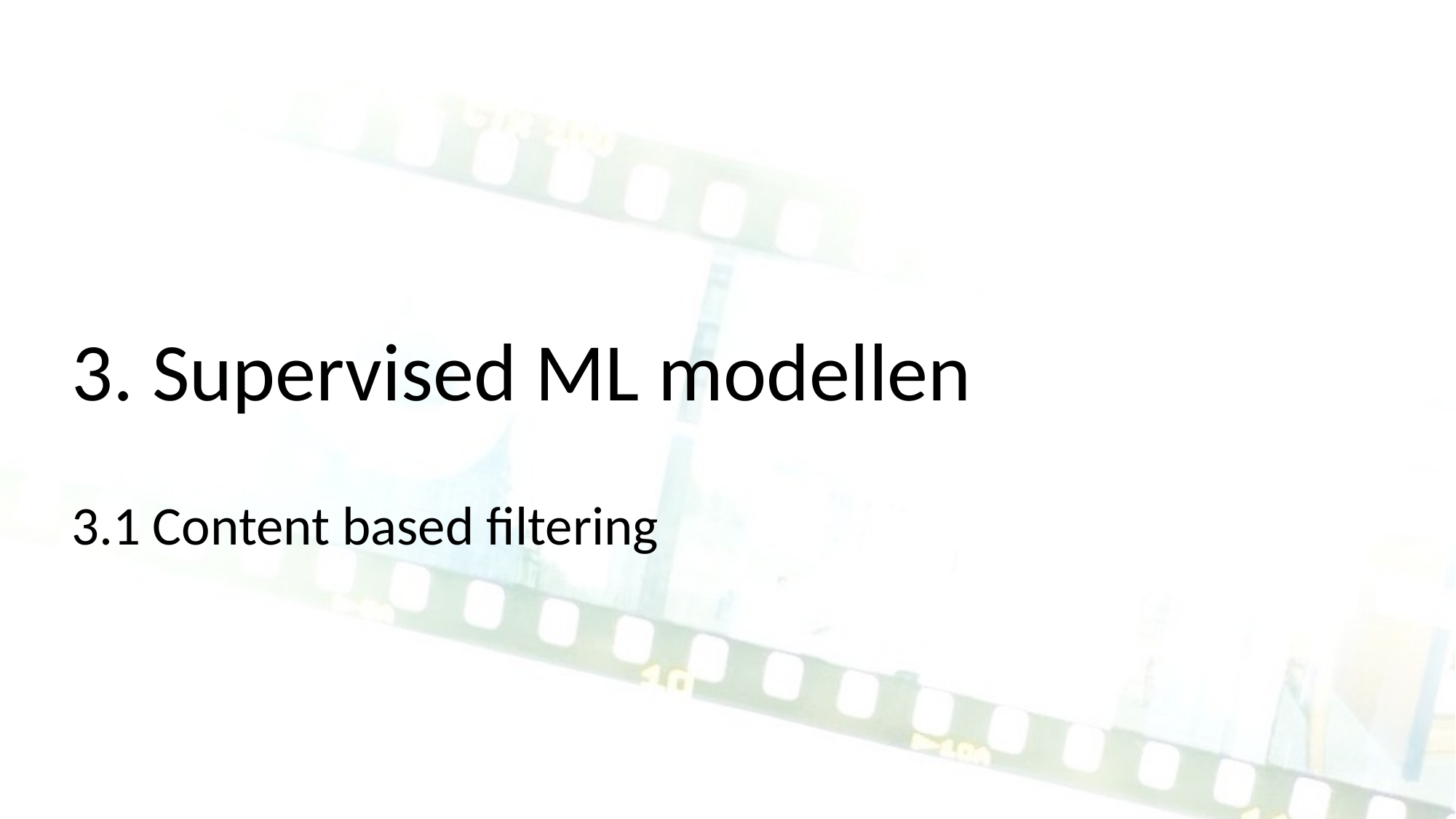

# 3. Supervised ML modellen
3.1 Content based filtering